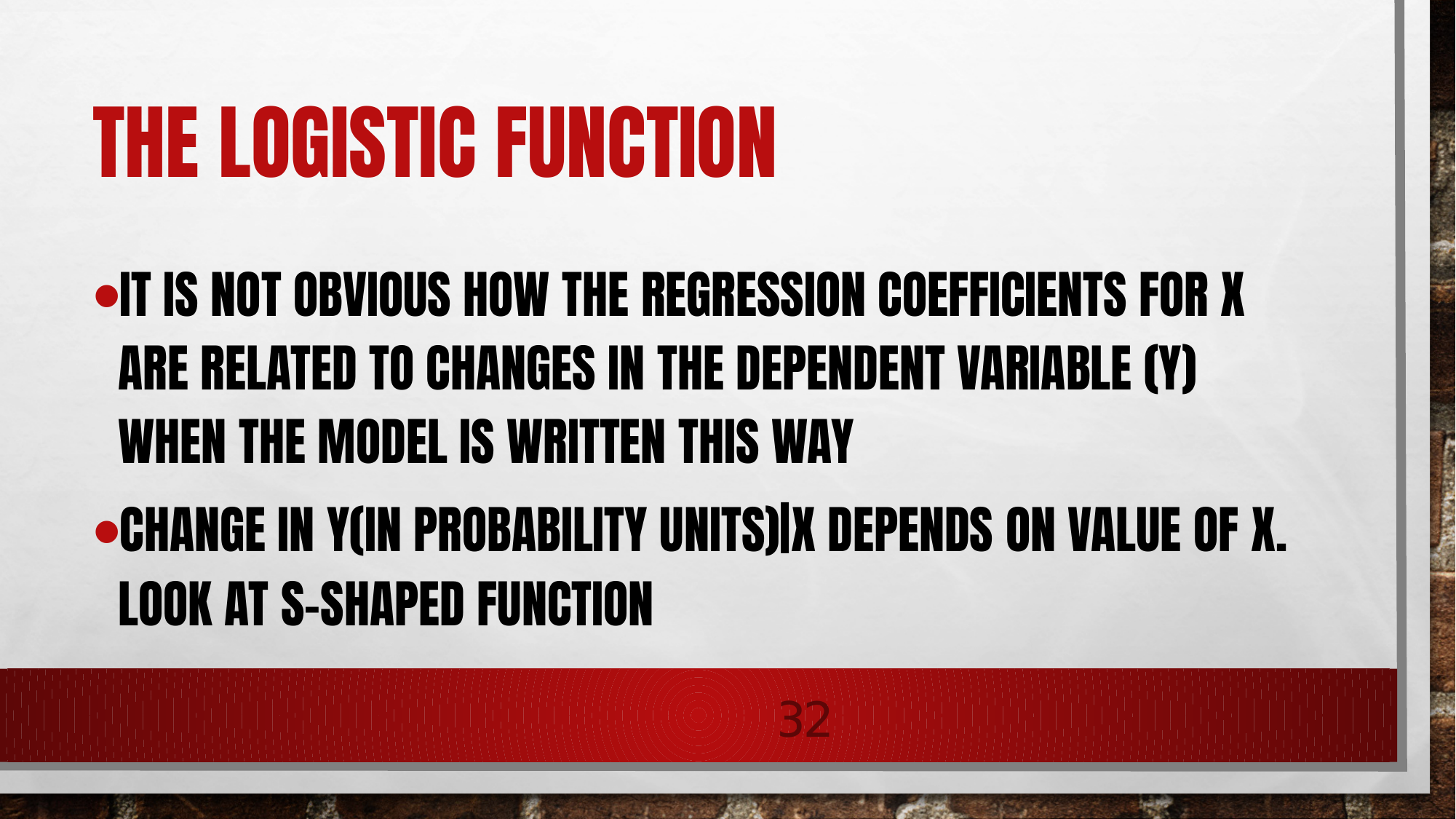

# The logistic function
It is not obvious how the regression coefficients for X are related to changes in the dependent variable (Y) when the model is written this way
Change in Y(in probability units)|X depends on value of X. Look at S-shaped function
32